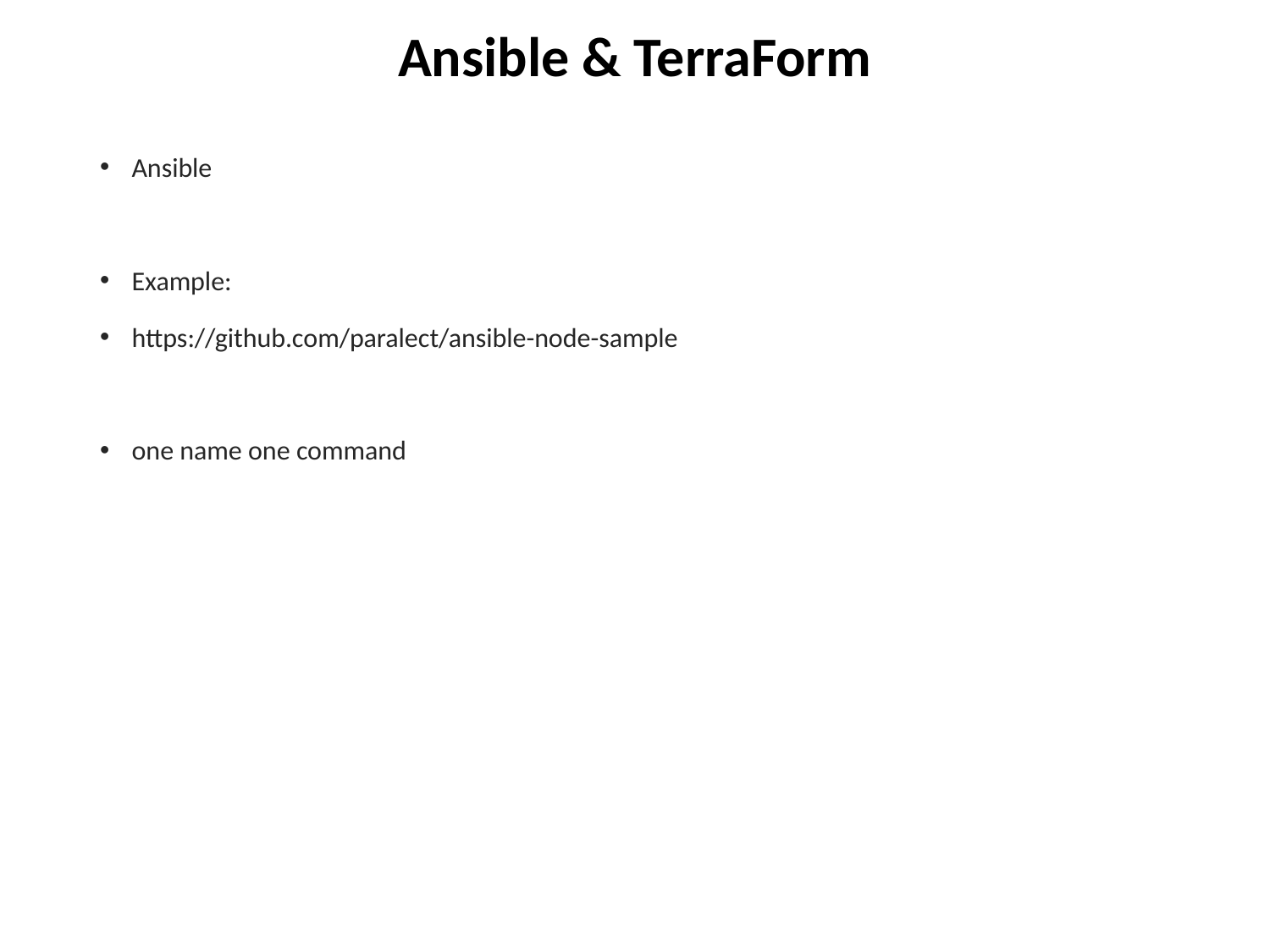

# Ansible & TerraForm
Ansible

Example:
https://github.com/paralect/ansible-node-sample

one name one command